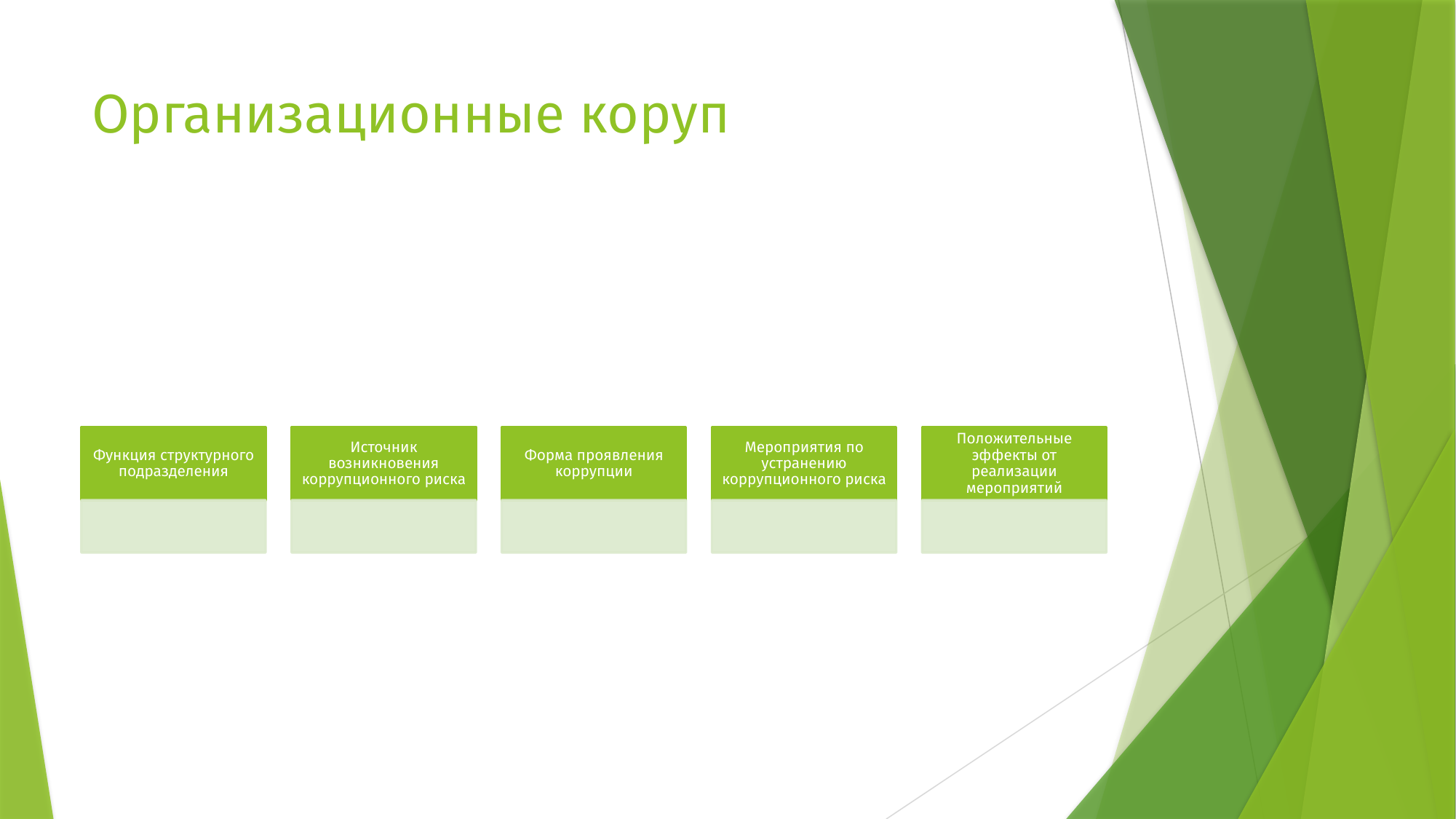

# Организационные коруп
Функция структурного подразделения

Источник возникновения коррупционного риска

Форма проявления коррупции

Мероприятия по устранению коррупционного риска

Положительные эффекты от реализации мероприятий